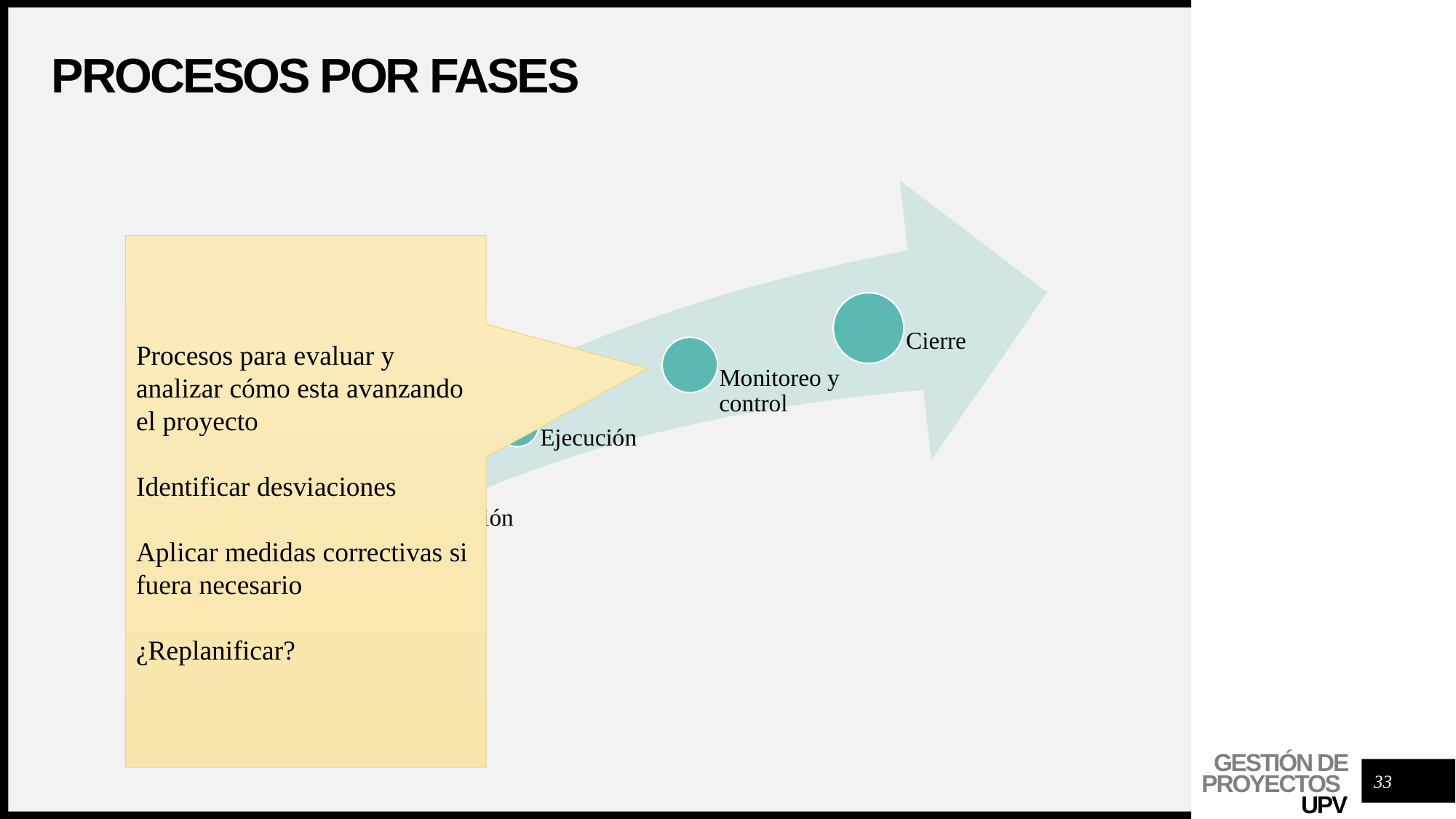

# Procesos por fases

Inicio
Planificación
Ejecución
Monitoreo y control
Cierre
Procesos para evaluar y analizar cómo esta avanzando el proyecto

Identificar desviaciones

Aplicar medidas correctivas si fuera necesario

¿Replanificar?

33